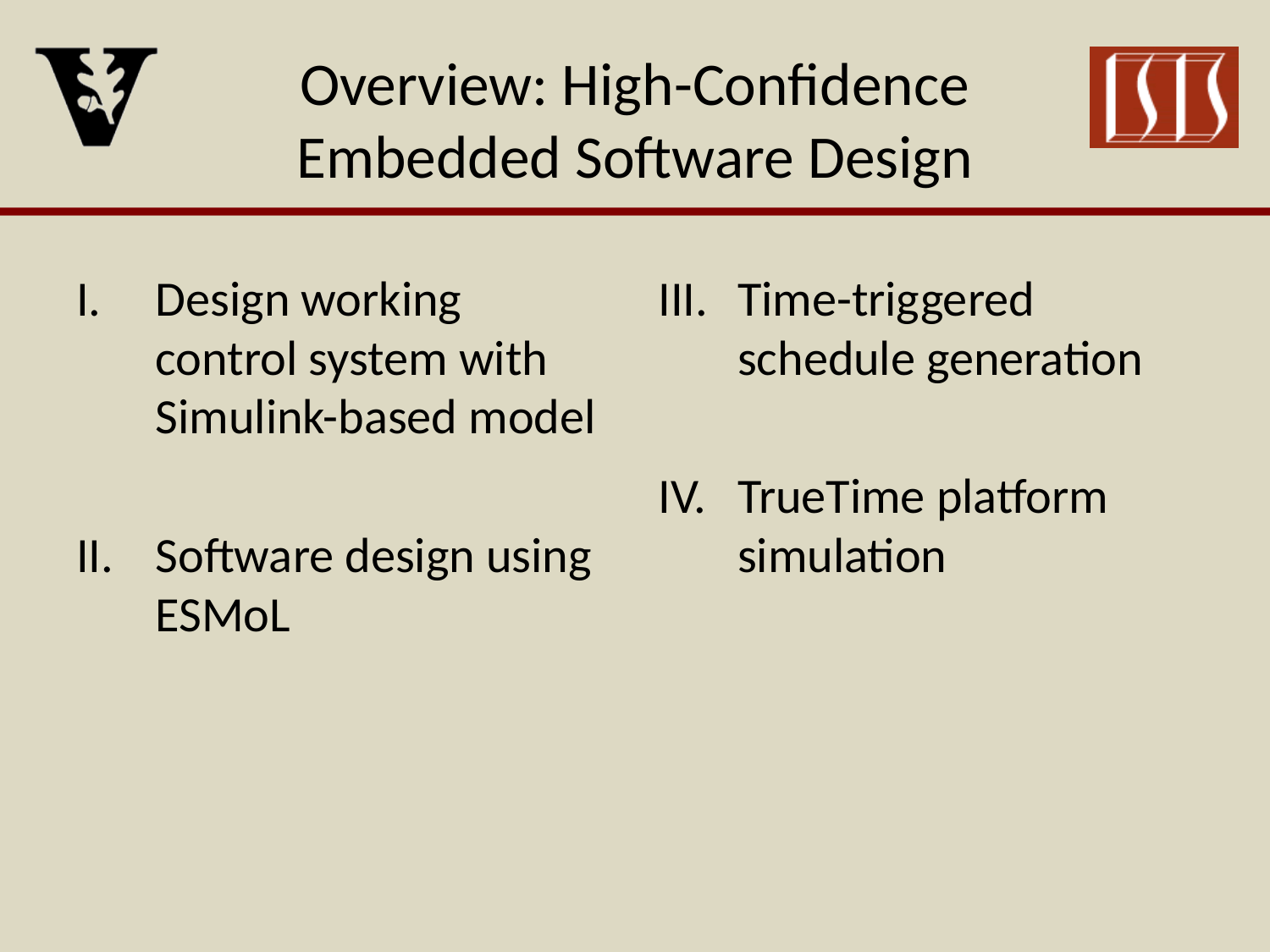

# Overview: High-Confidence Embedded Software Design
Design working control system with Simulink-based model

Software design using ESMoL

Time-triggered schedule generation

TrueTime platform simulation